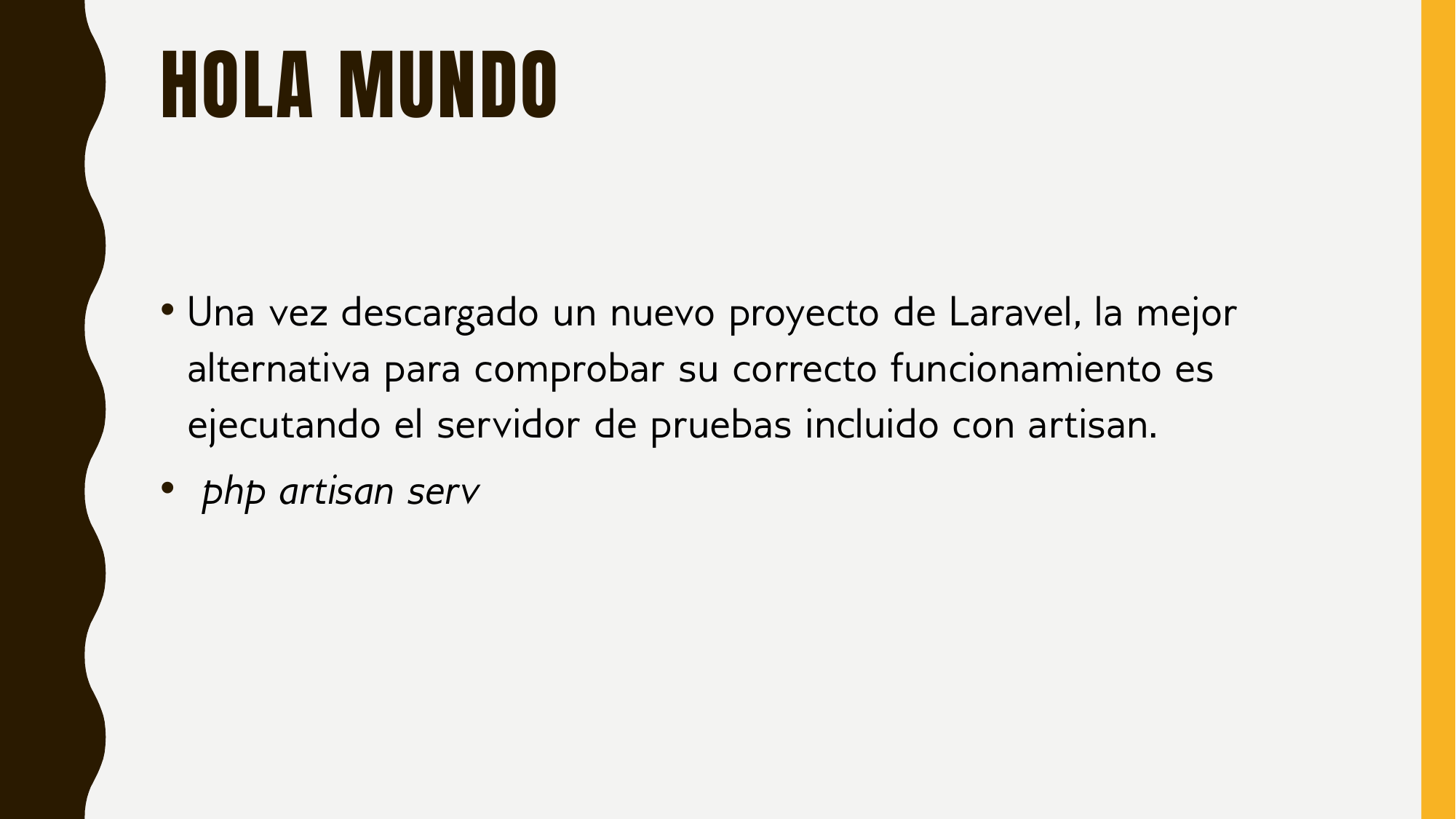

# Hola mundo
Una vez descargado un nuevo proyecto de Laravel, la mejor alternativa para comprobar su correcto funcionamiento es ejecutando el servidor de pruebas incluido con artisan.
 php artisan serv